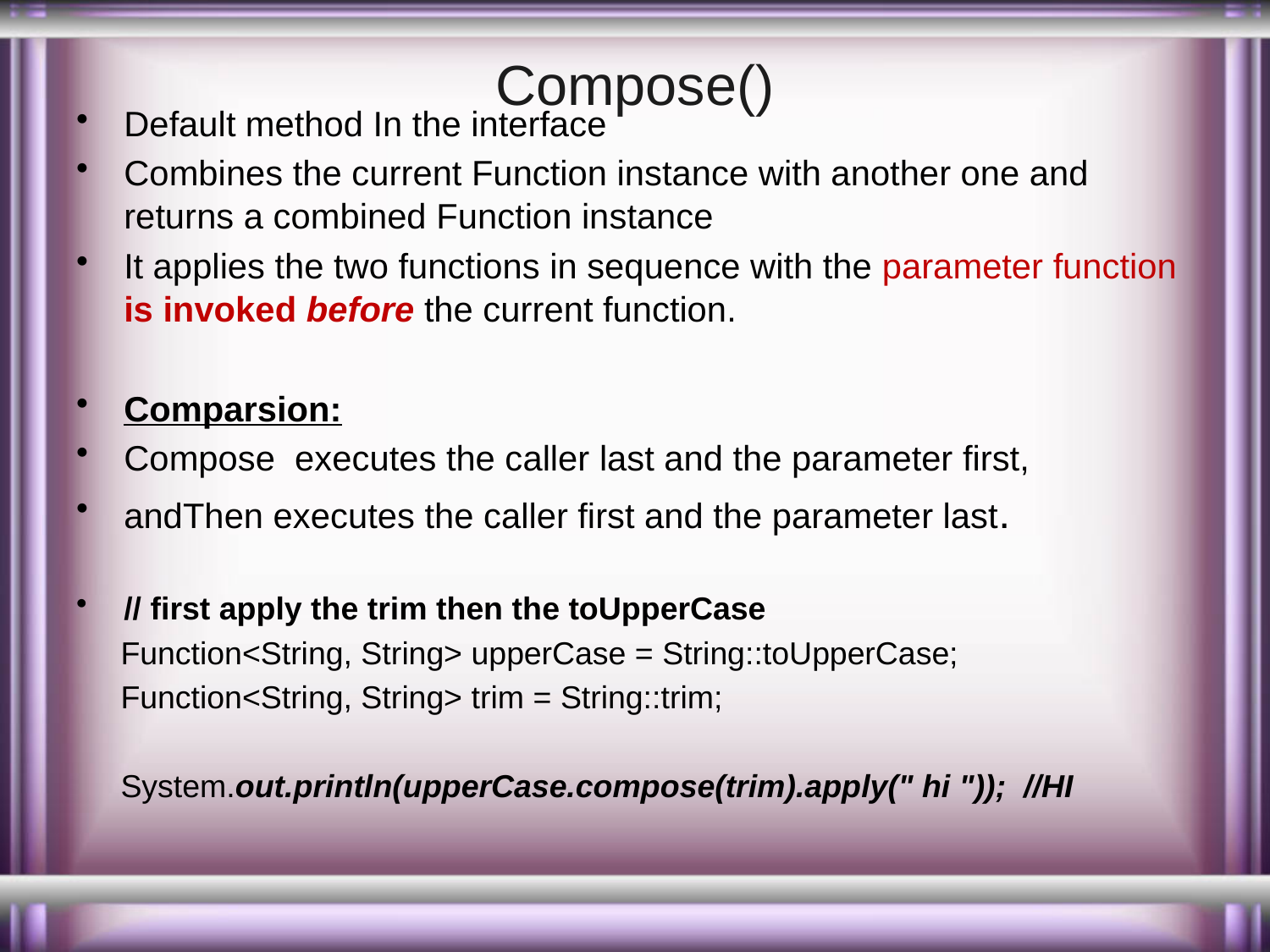

# Compose()
Default method In the interface
Combines the current Function instance with another one and returns a combined Function instance
It applies the two functions in sequence with the parameter function is invoked before the current function.
Comparsion:
Compose  executes the caller last and the parameter first,
andThen executes the caller first and the parameter last.

// first apply the trim then the toUpperCase
     Function<String, String> upperCase = String::toUpperCase;
     Function<String, String> trim = String::trim;

     System.out.println(upperCase.compose(trim).apply(" hi "));  //HI